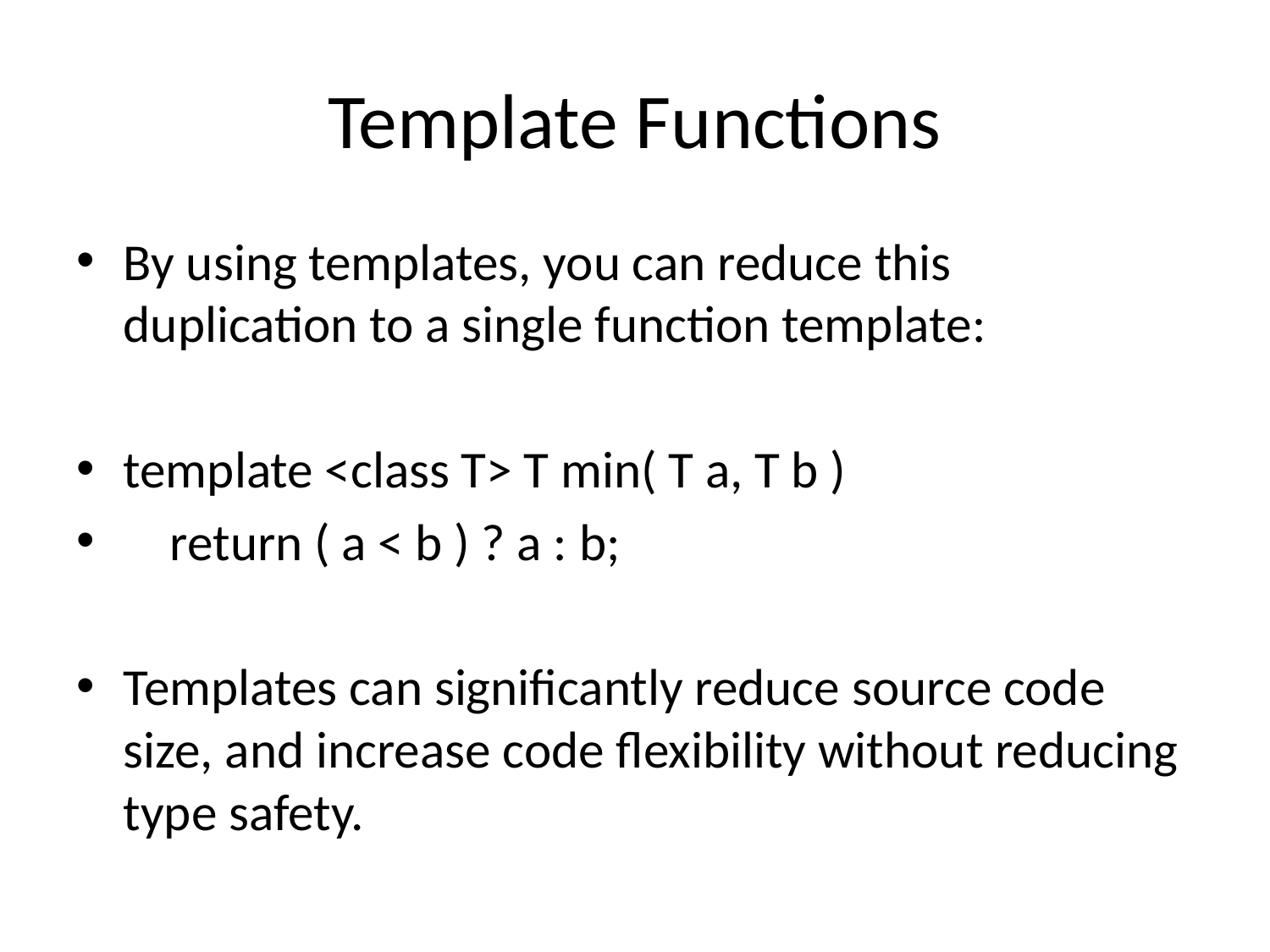

# Template Functions
By using templates, you can reduce this duplication to a single function template:

template <class T> T min( T a, T b )
    return ( a < b ) ? a : b;

Templates can significantly reduce source code size, and increase code flexibility without reducing type safety.